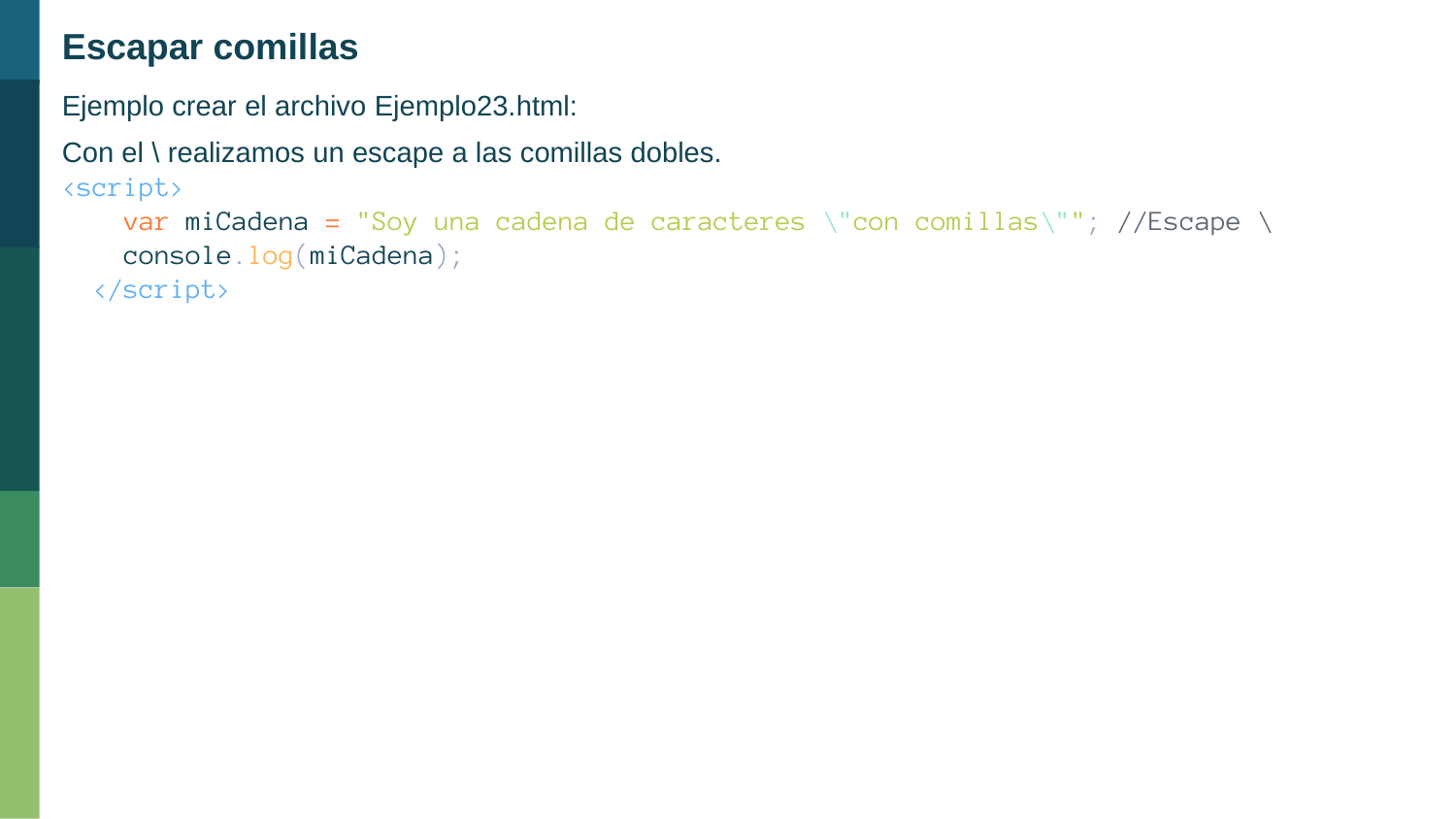

Escapar comillas
Ejemplo crear el archivo Ejemplo23.html:
Con el \ realizamos un escape a las comillas dobles.
<script>
    var miCadena = "Soy una cadena de caracteres \"con comillas\""; //Escape \
    console.log(miCadena);
  </script>